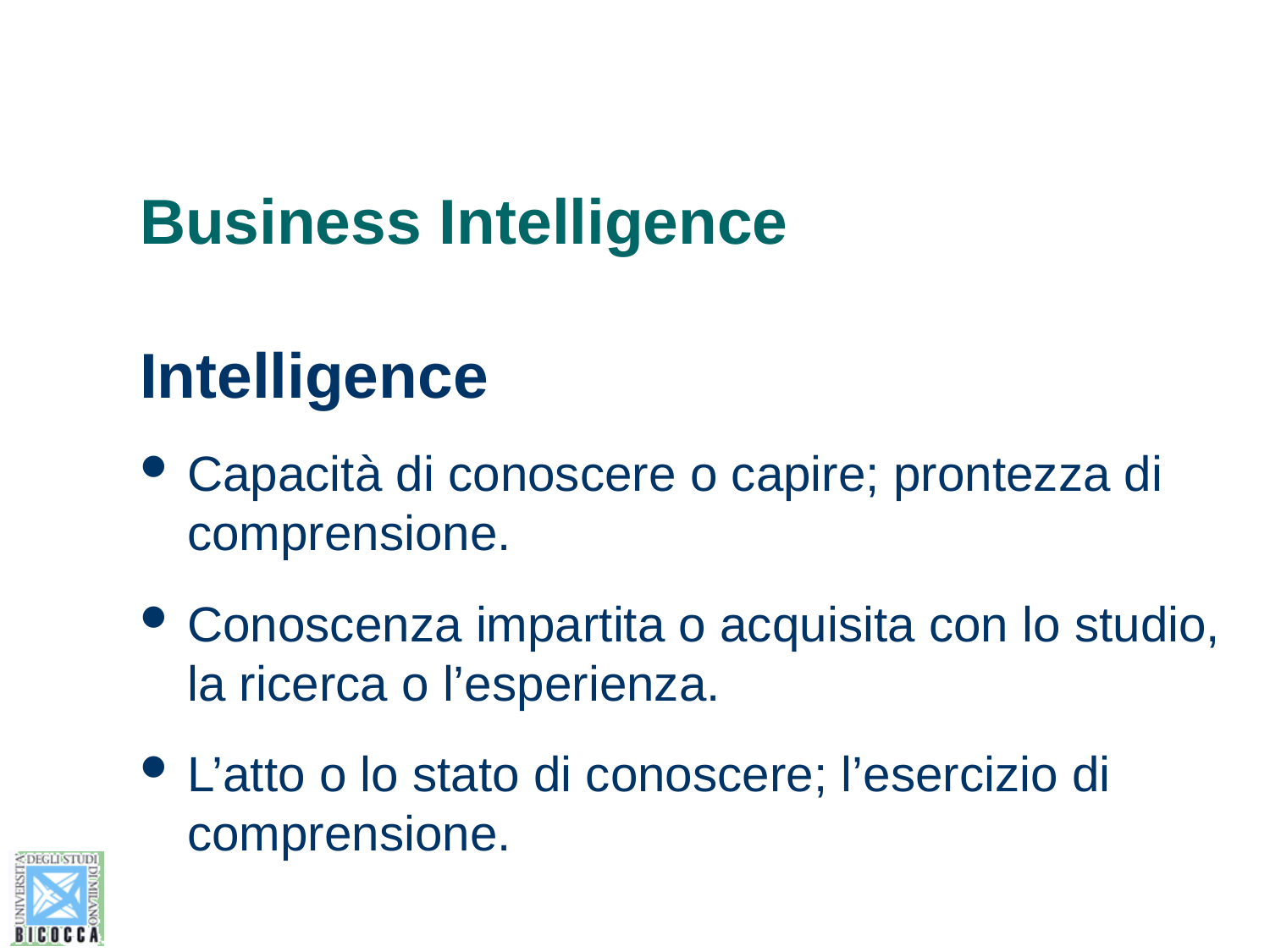

# Business Intelligence
Intelligence
Capacità di conoscere o capire; prontezza di comprensione.
Conoscenza impartita o acquisita con lo studio, la ricerca o l’esperienza.
L’atto o lo stato di conoscere; l’esercizio di comprensione.